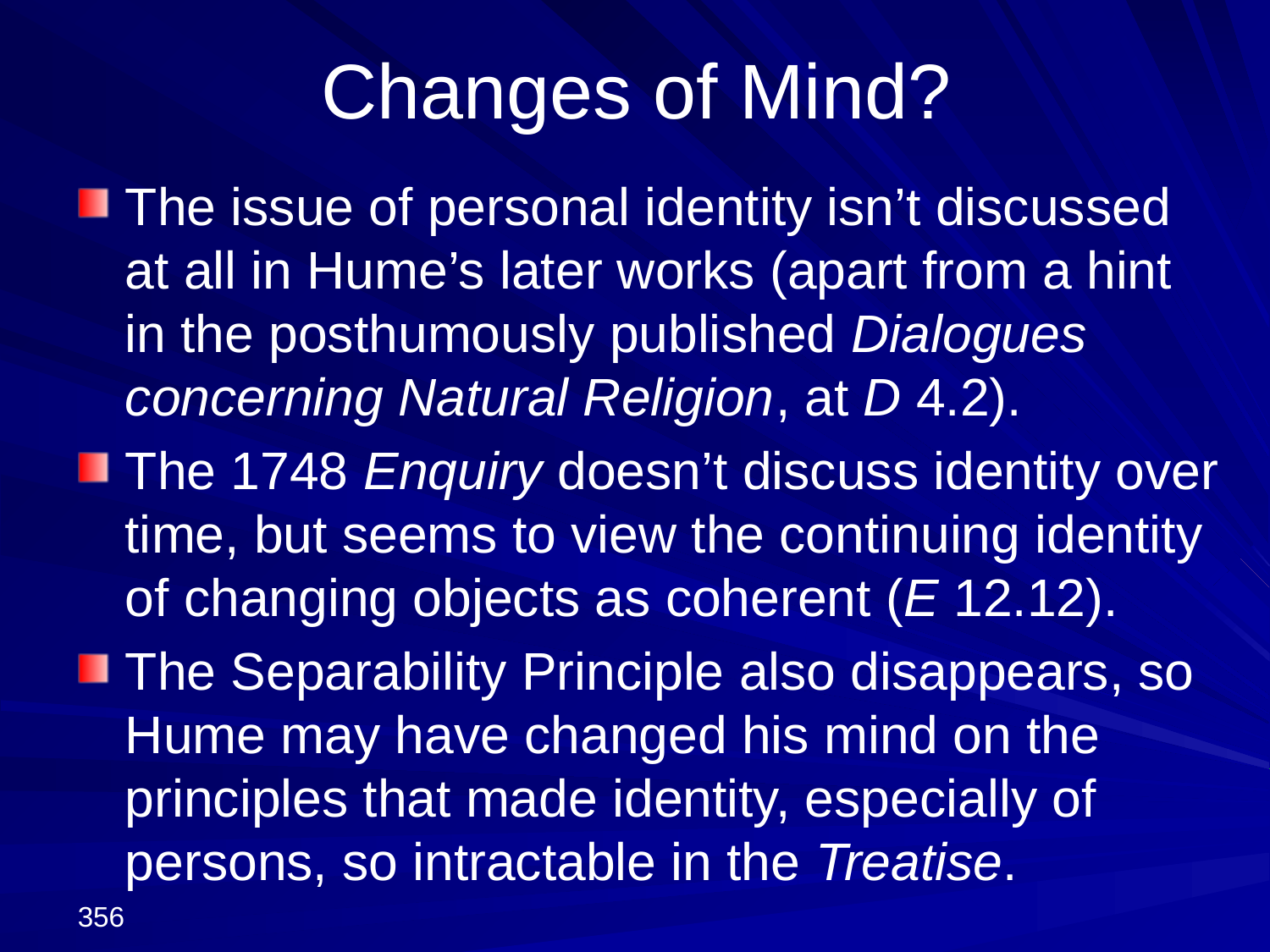

# Changes of Mind?
The issue of personal identity isn’t discussed at all in Hume’s later works (apart from a hint in the posthumously published Dialogues concerning Natural Religion, at D 4.2).
The 1748 Enquiry doesn’t discuss identity over time, but seems to view the continuing identity of changing objects as coherent (E 12.12).
The Separability Principle also disappears, so Hume may have changed his mind on the principles that made identity, especially of persons, so intractable in the Treatise.

356